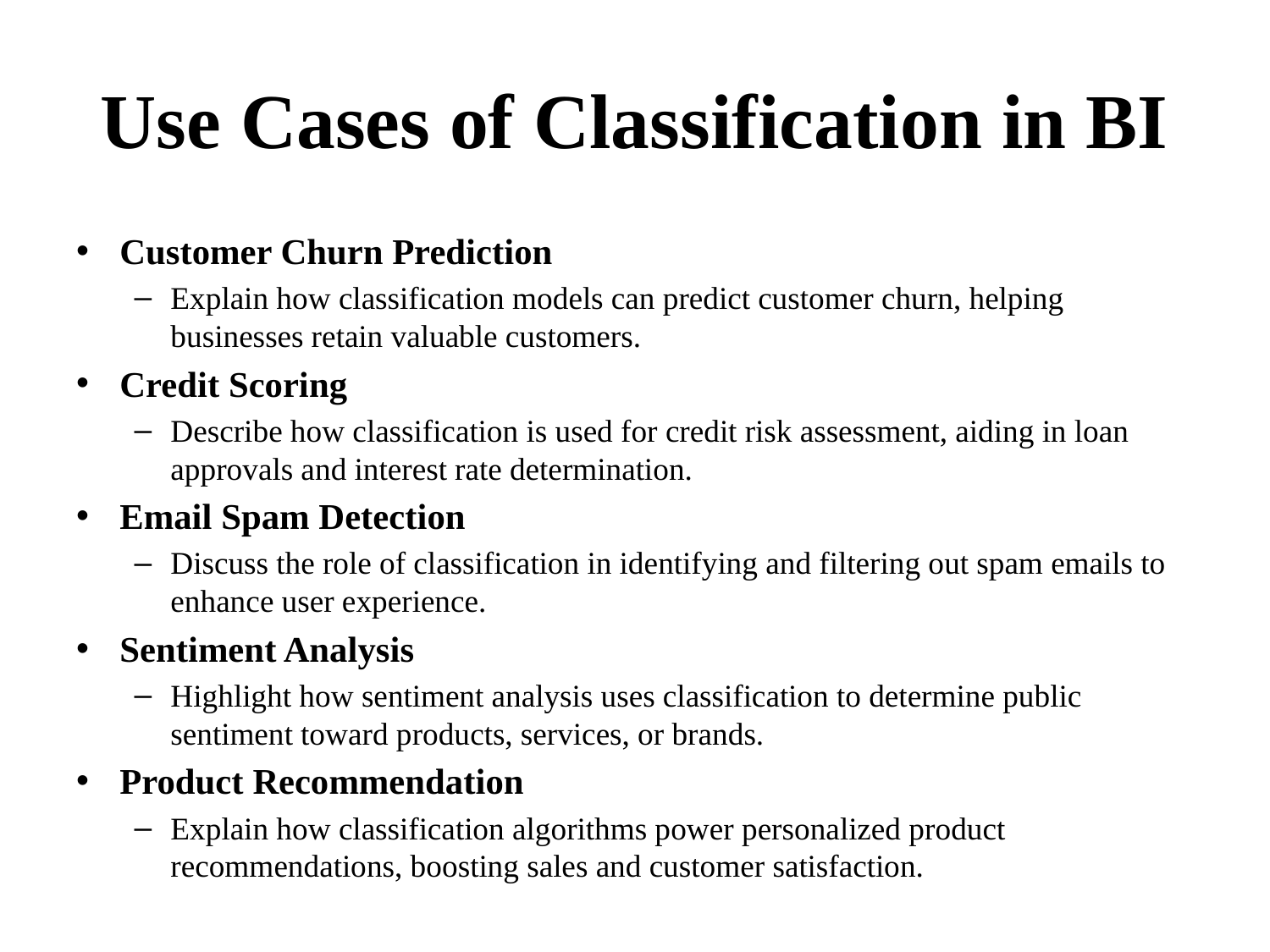

# Use Cases of Classification in BI
Customer Churn Prediction
Explain how classification models can predict customer churn, helping businesses retain valuable customers.
Credit Scoring
Describe how classification is used for credit risk assessment, aiding in loan approvals and interest rate determination.
Email Spam Detection
Discuss the role of classification in identifying and filtering out spam emails to enhance user experience.
Sentiment Analysis
Highlight how sentiment analysis uses classification to determine public sentiment toward products, services, or brands.
Product Recommendation
Explain how classification algorithms power personalized product recommendations, boosting sales and customer satisfaction.